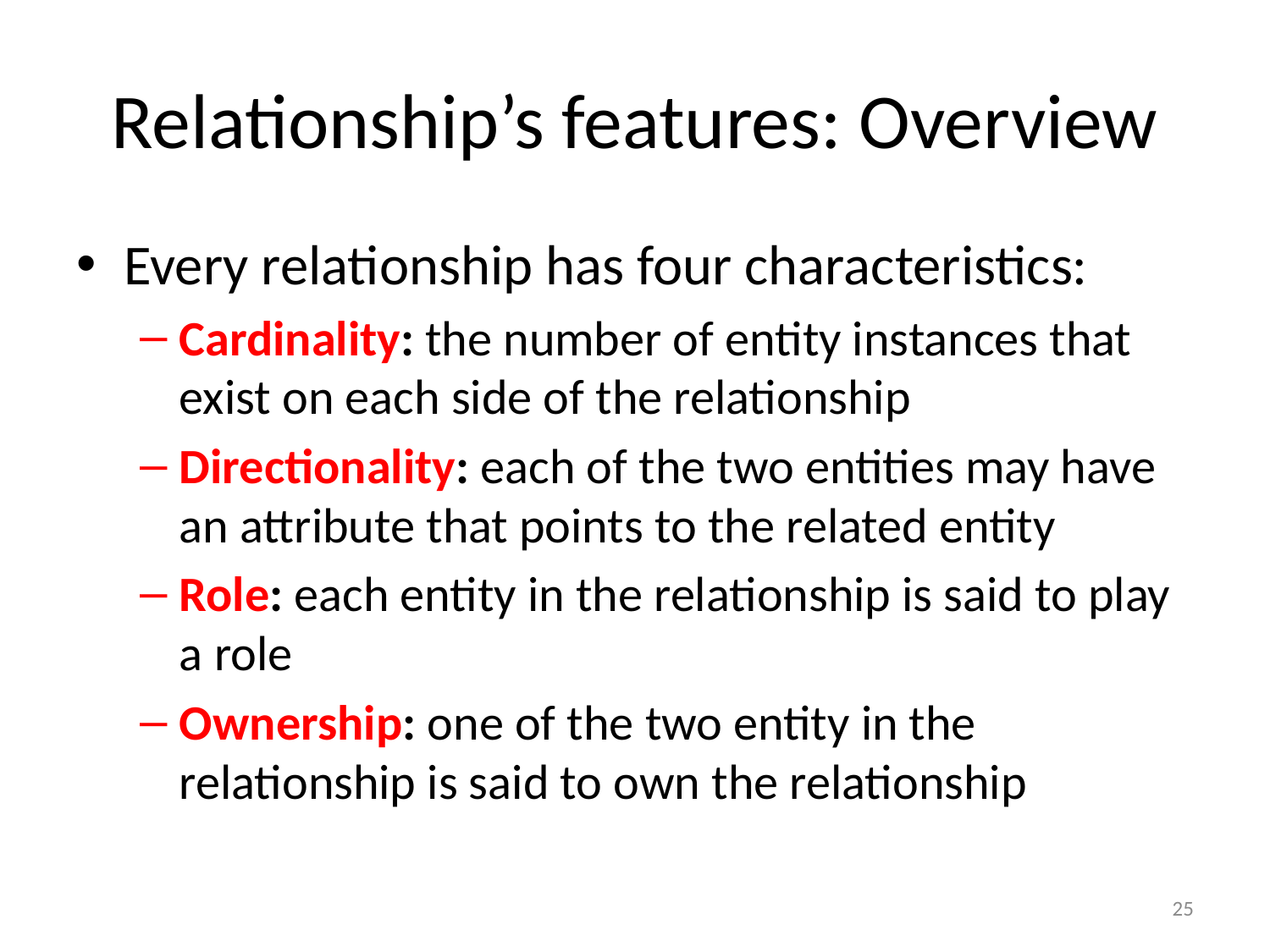

# Relationship’s features: Overview
Every relationship has four characteristics:
Cardinality: the number of entity instances that exist on each side of the relationship
Directionality: each of the two entities may have an attribute that points to the related entity
Role: each entity in the relationship is said to play a role
Ownership: one of the two entity in the relationship is said to own the relationship
25